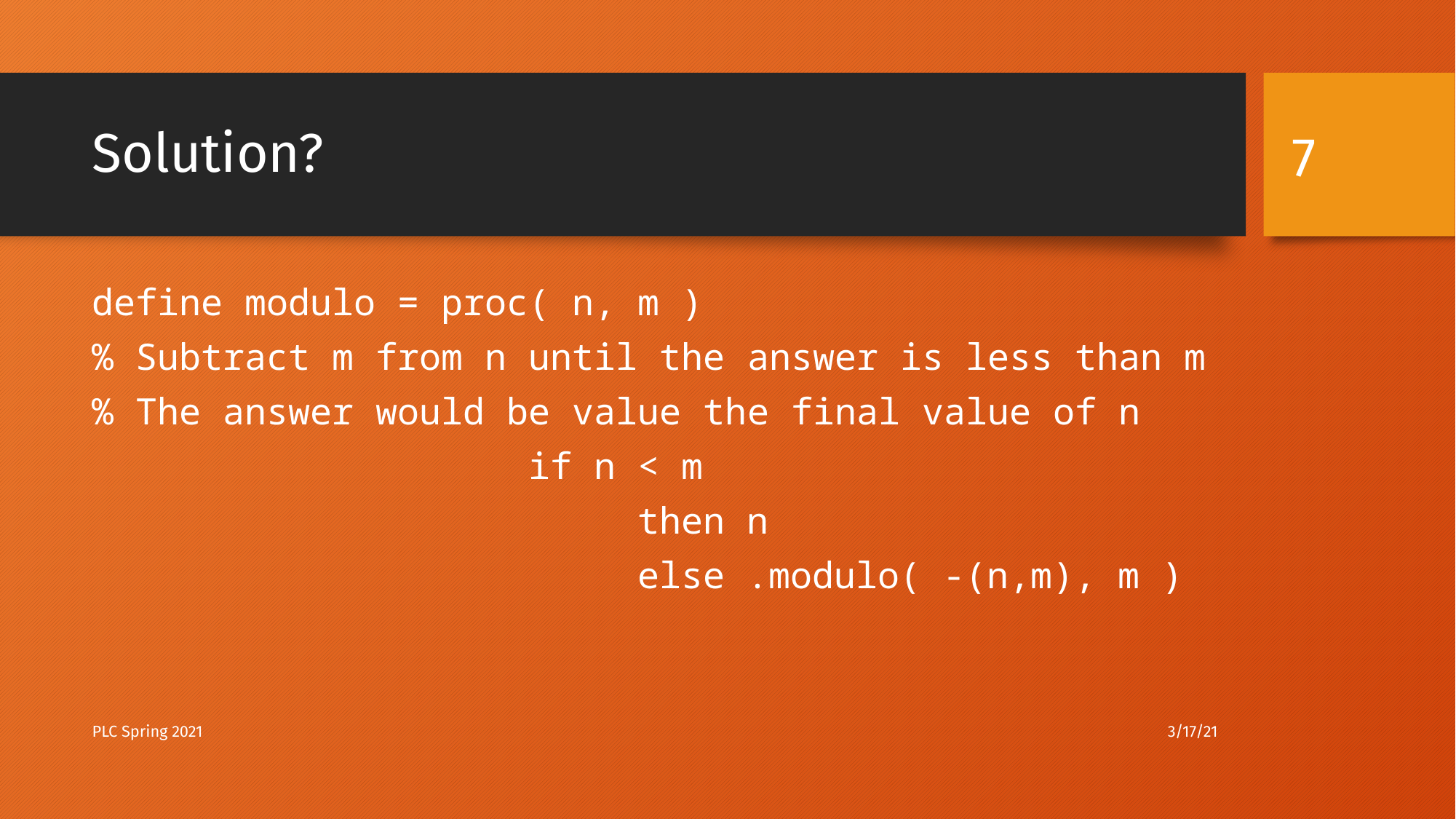

7
# Solution?
define modulo = proc( n, m )
% Subtract m from n until the answer is less than m
% The answer would be value the final value of n
				if n < m
					then n
					else .modulo( -(n,m), m )
3/17/21
PLC Spring 2021